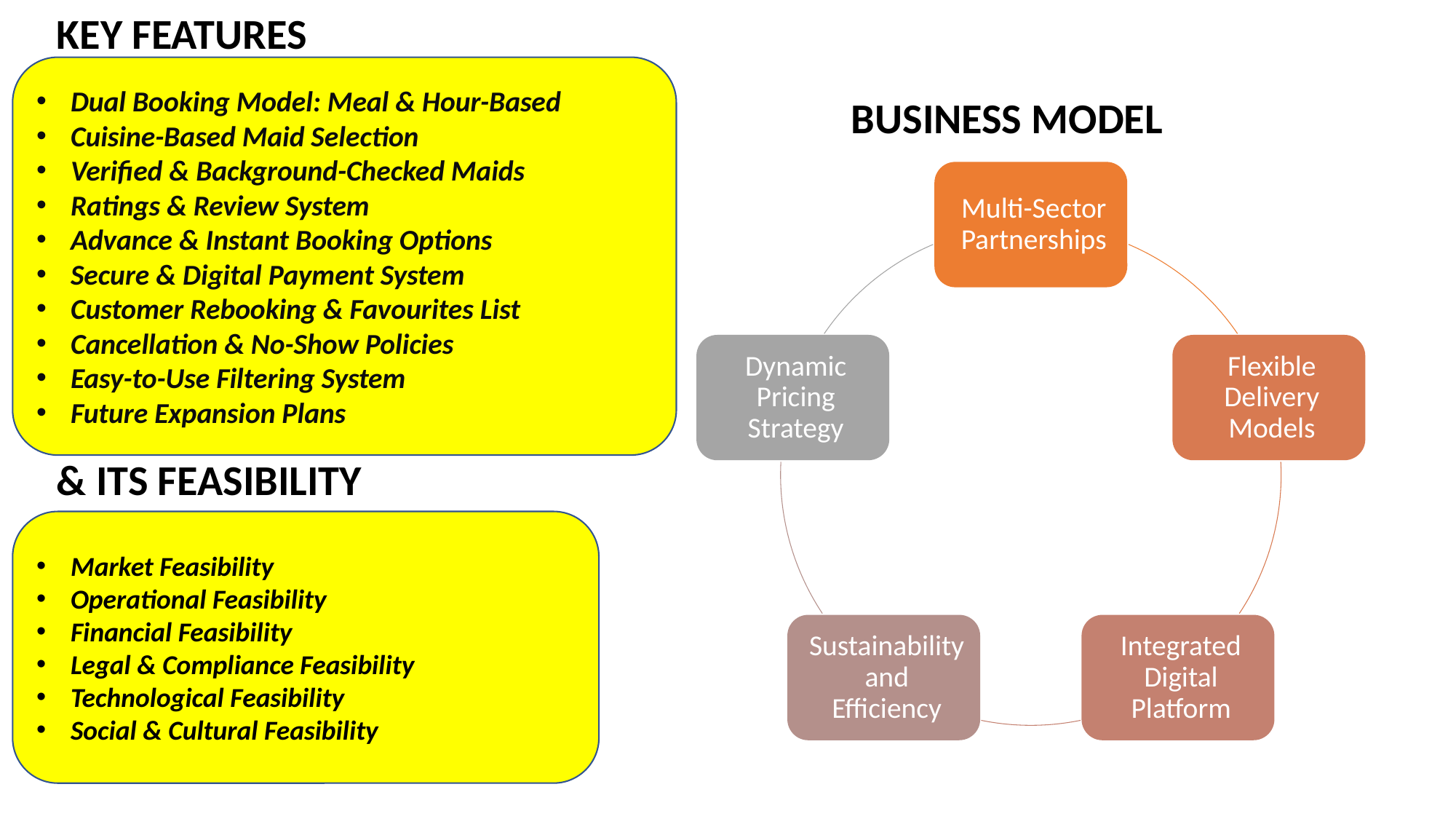

KEY FEATURES
Dual Booking Model: Meal & Hour-Based
Cuisine-Based Maid Selection
Verified & Background-Checked Maids
Ratings & Review System
Advance & Instant Booking Options
Secure & Digital Payment System
Customer Rebooking & Favourites List
Cancellation & No-Show Policies
Easy-to-Use Filtering System
Future Expansion Plans
BUSINESS MODEL
Multi-Sector Partnerships
Flexible Delivery Models
Integrated Digital Platform
Sustainability and Efficiency
Dynamic Pricing Strategy
& ITS FEASIBILITY
Market Feasibility
Operational Feasibility
Financial Feasibility
Legal & Compliance Feasibility
Technological Feasibility
Social & Cultural Feasibility